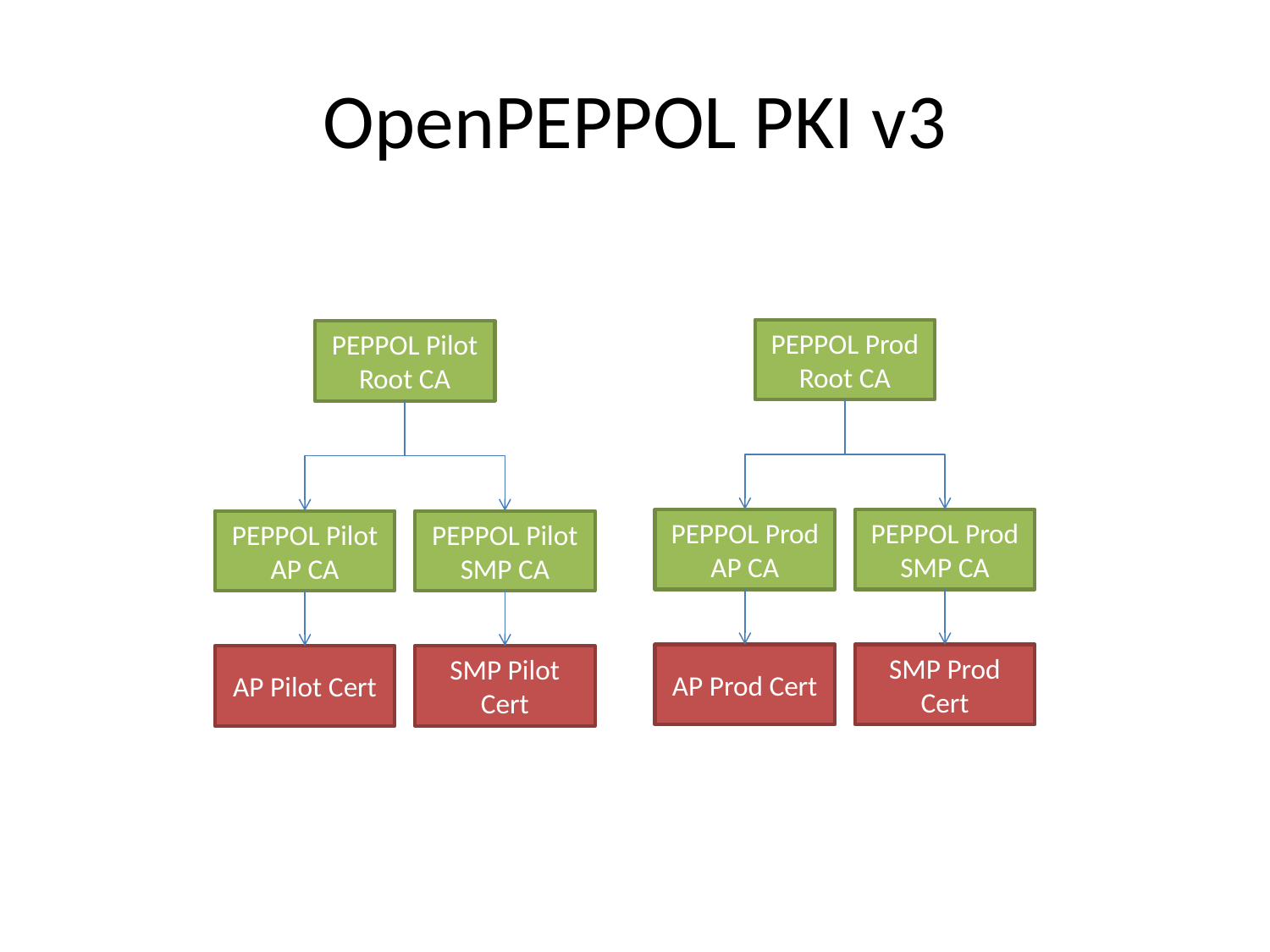

# OpenPEPPOL PKI v3
PEPPOL Prod Root CA
PEPPOL Pilot Root CA
PEPPOL Prod AP CA
PEPPOL Prod SMP CA
PEPPOL Pilot AP CA
PEPPOL Pilot SMP CA
AP Prod Cert
SMP Prod Cert
AP Pilot Cert
SMP Pilot Cert